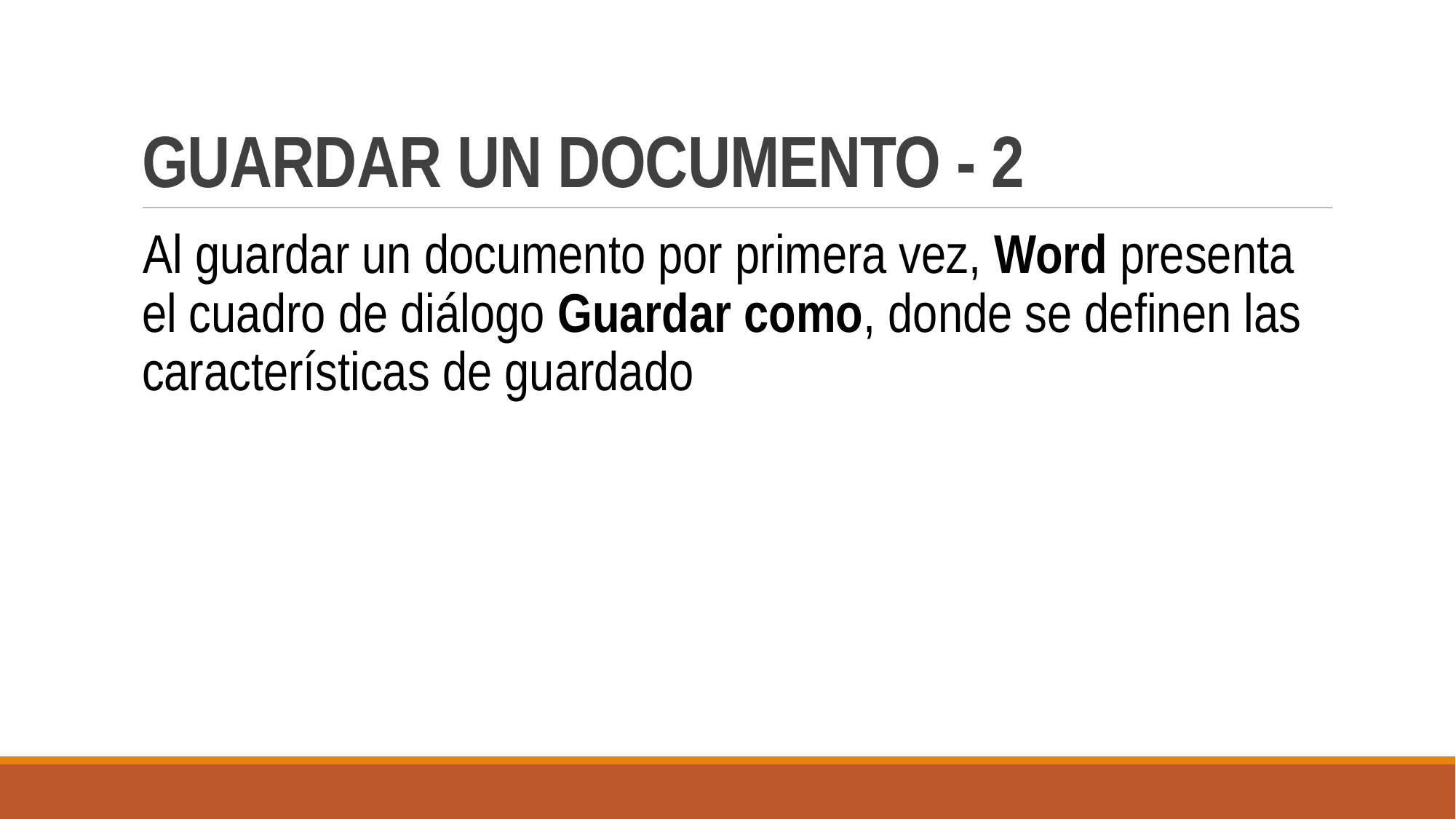

# GUARDAR UN DOCUMENTO - 2
Al guardar un documento por primera vez, Word presenta el cuadro de diálogo Guardar como, donde se definen las características de guardado